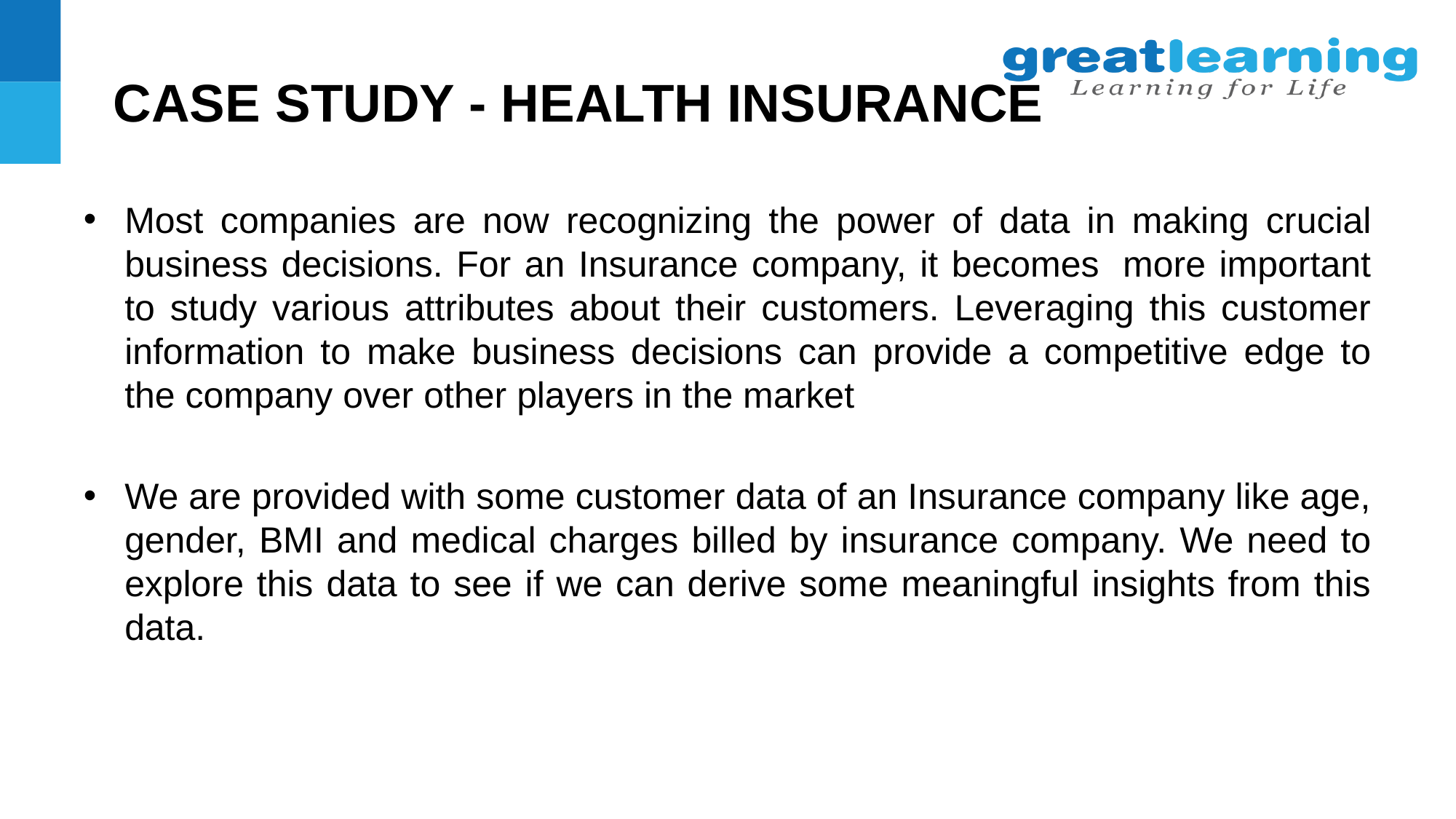

# CASE STUDY - HEALTH INSURANCE
Most companies are now recognizing the power of data in making crucial business decisions. For an Insurance company, it becomes  more important to study various attributes about their customers. Leveraging this customer information to make business decisions can provide a competitive edge to the company over other players in the market

We are provided with some customer data of an Insurance company like age, gender, BMI and medical charges billed by insurance company. We need to explore this data to see if we can derive some meaningful insights from this data.